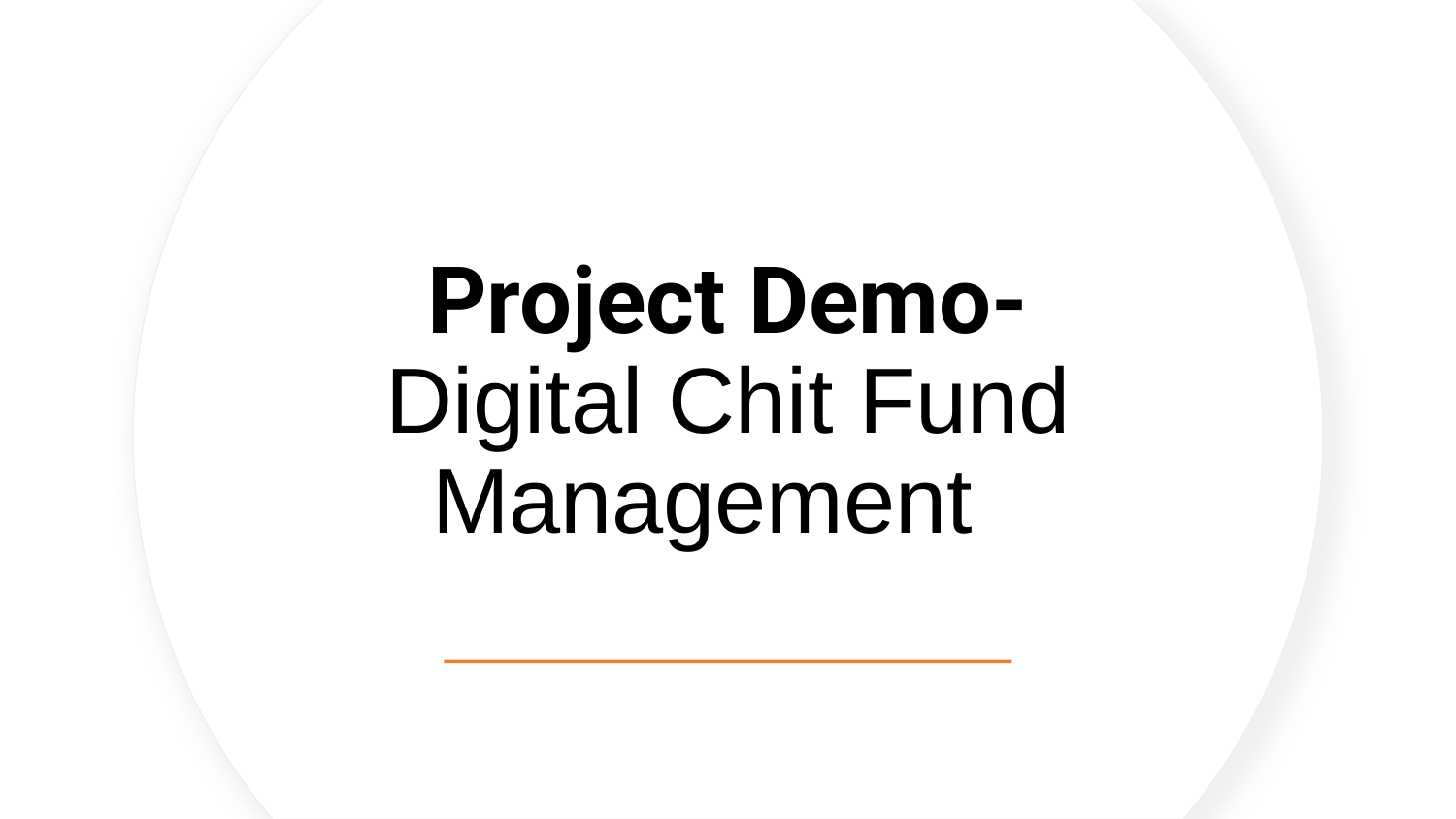

# Project Demo-
Digital Chit Fund Management